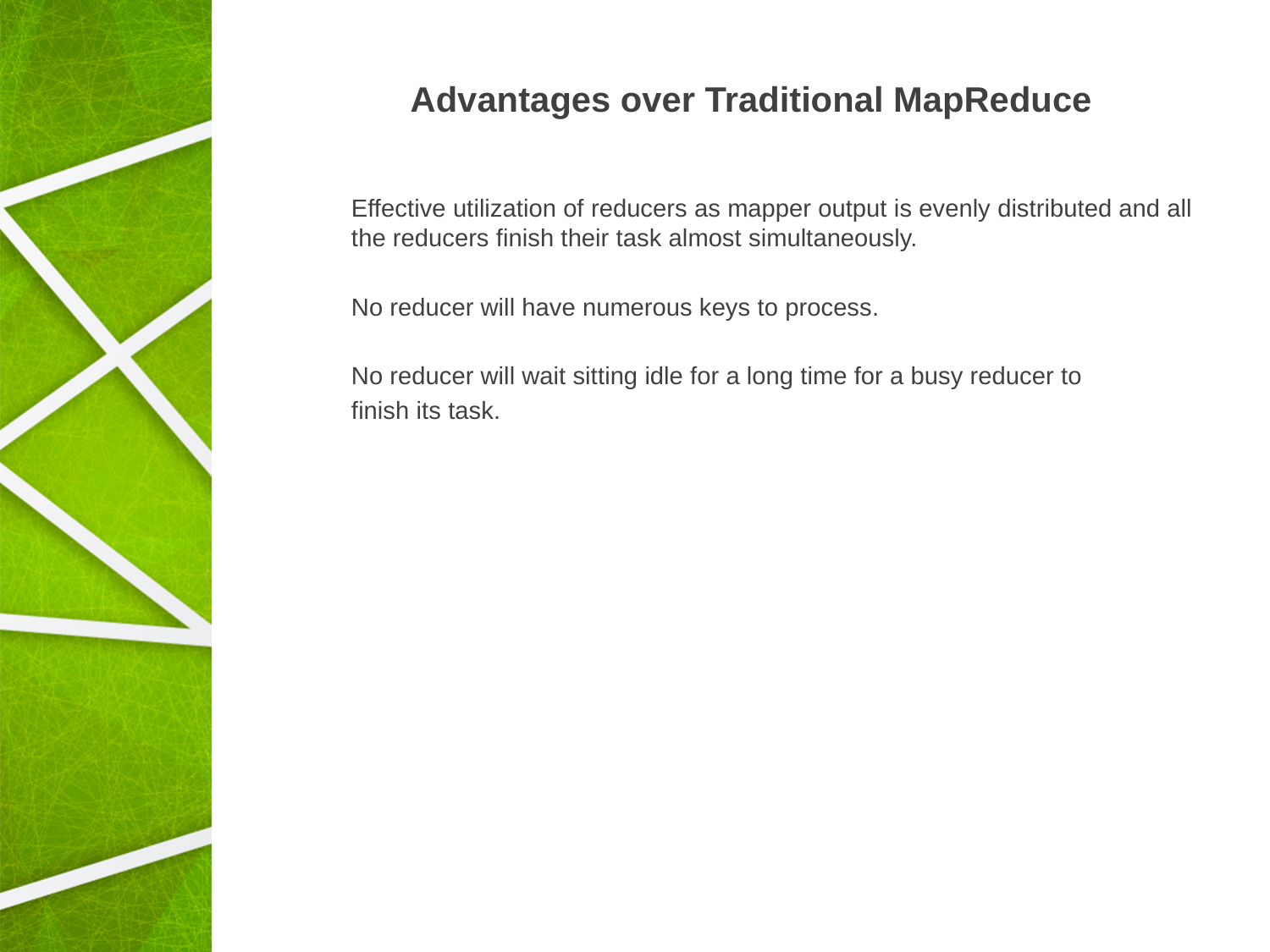

Advantages over Traditional MapReduce
Effective utilization of reducers as mapper output is evenly distributed and all the reducers finish their task almost simultaneously.

No reducer will have numerous keys to process.

No reducer will wait sitting idle for a long time for a busy reducer to
finish its task.